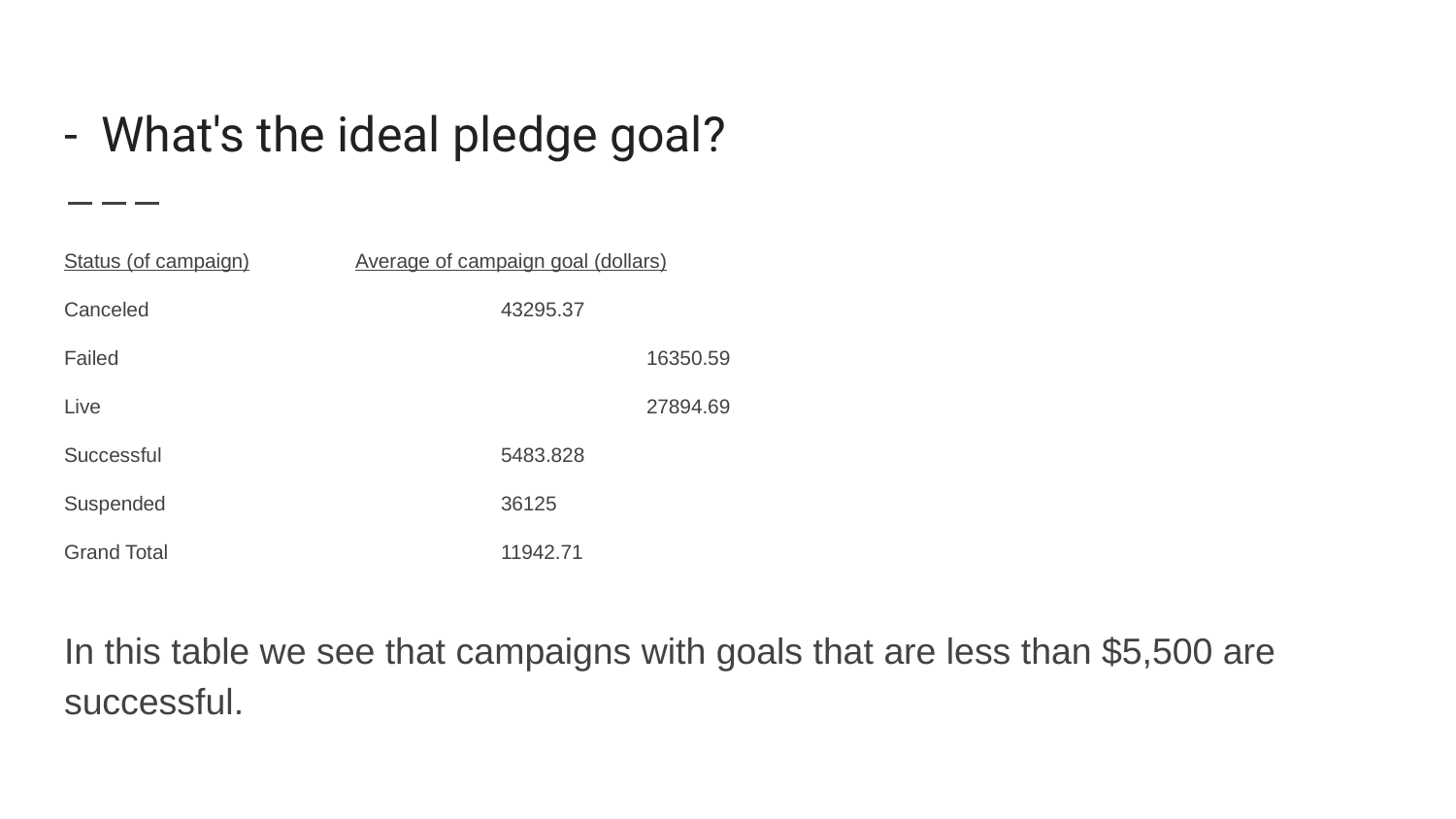

# -  What's the ideal pledge goal?
Status (of campaign)	Average of campaign goal (dollars)

Canceled			43295.37

Failed				16350.59

Live				27894.69

Successful			5483.828

Suspended			36125

Grand Total			11942.71

In this table we see that campaigns with goals that are less than $5,500 are successful.